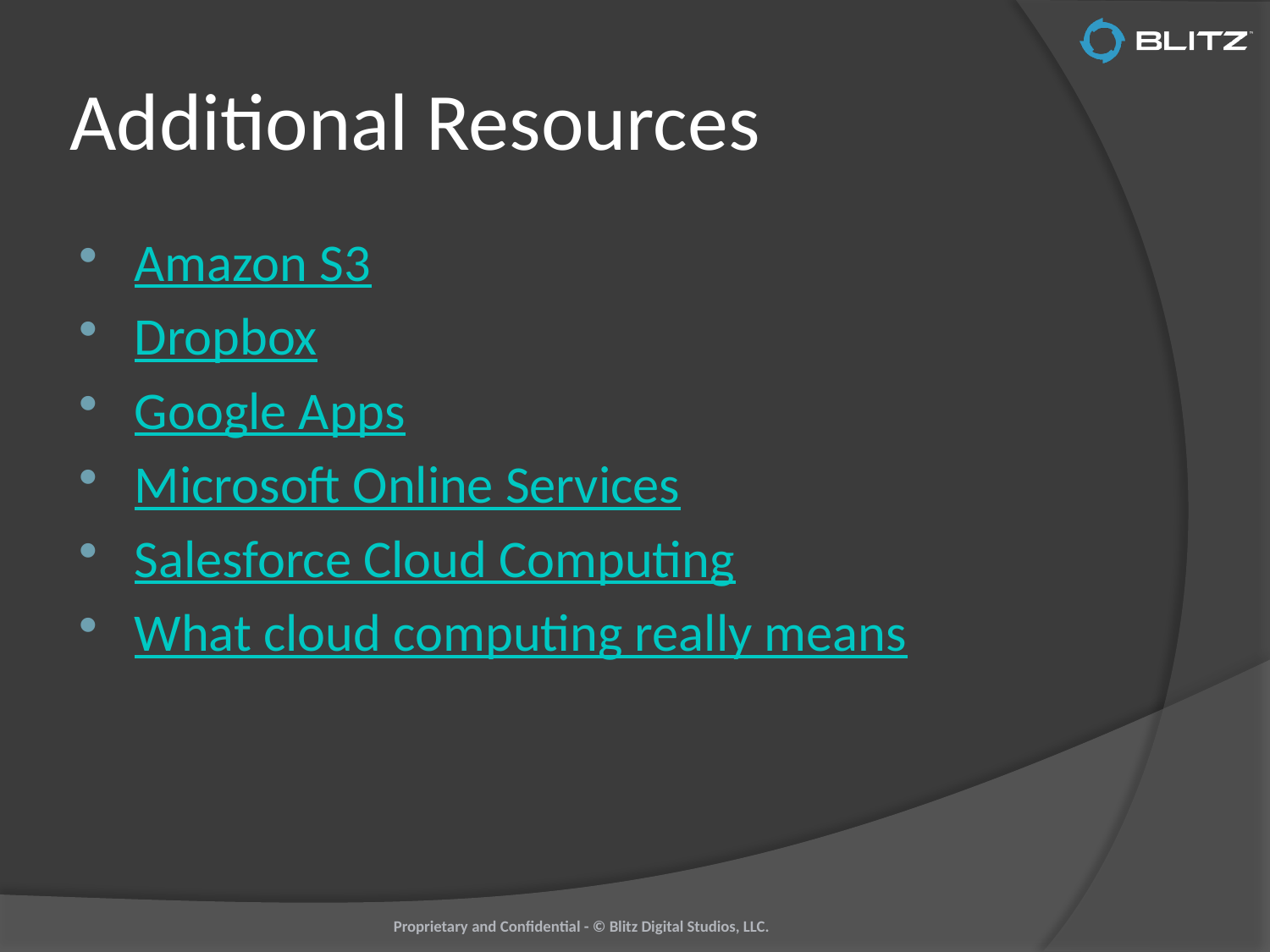

# Additional Resources
Amazon S3
Dropbox
Google Apps
Microsoft Online Services
Salesforce Cloud Computing
What cloud computing really means